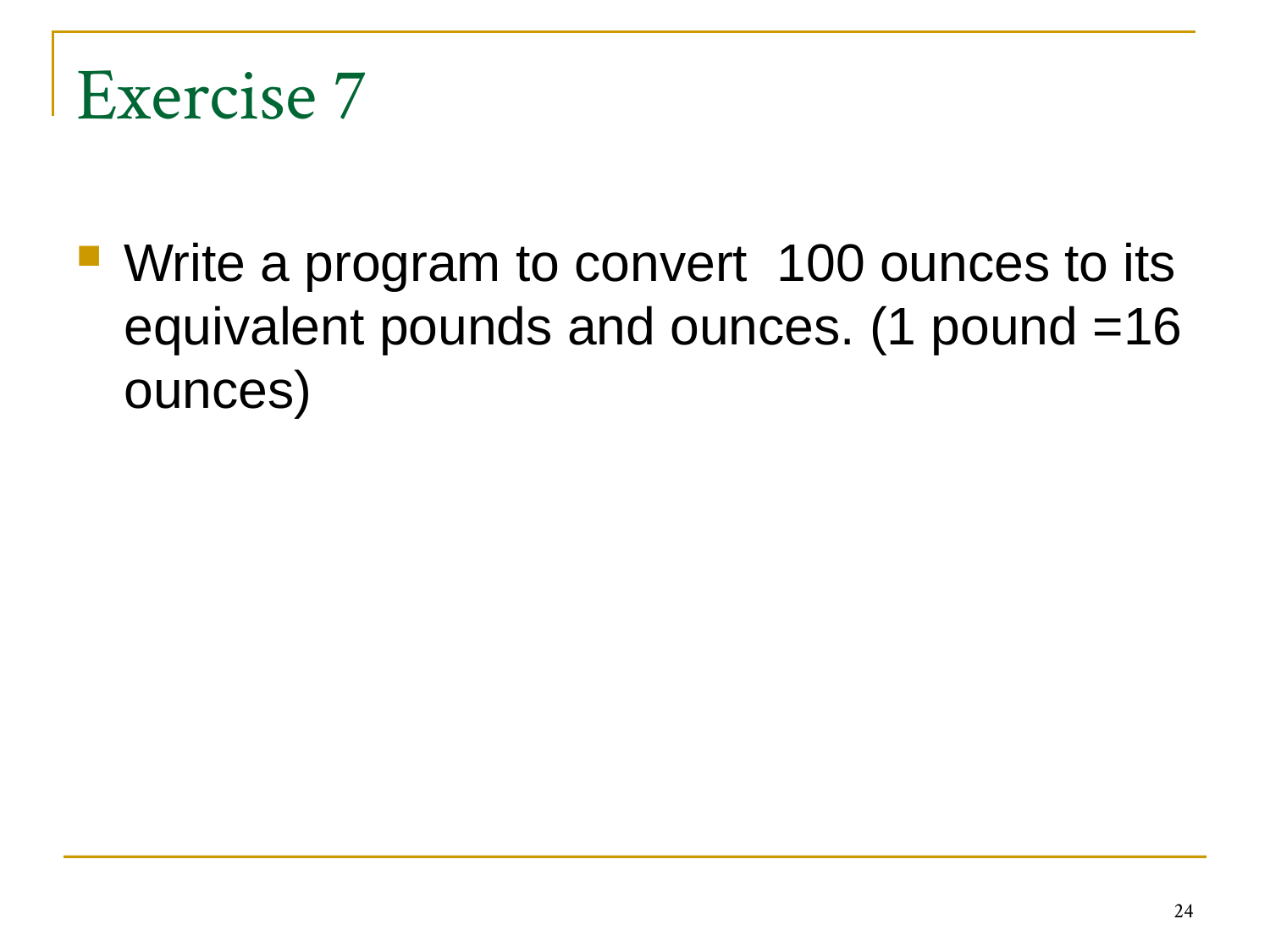

# Exercise 7
Write a program to convert  100 ounces to its equivalent pounds and ounces. (1 pound =16 ounces)

24